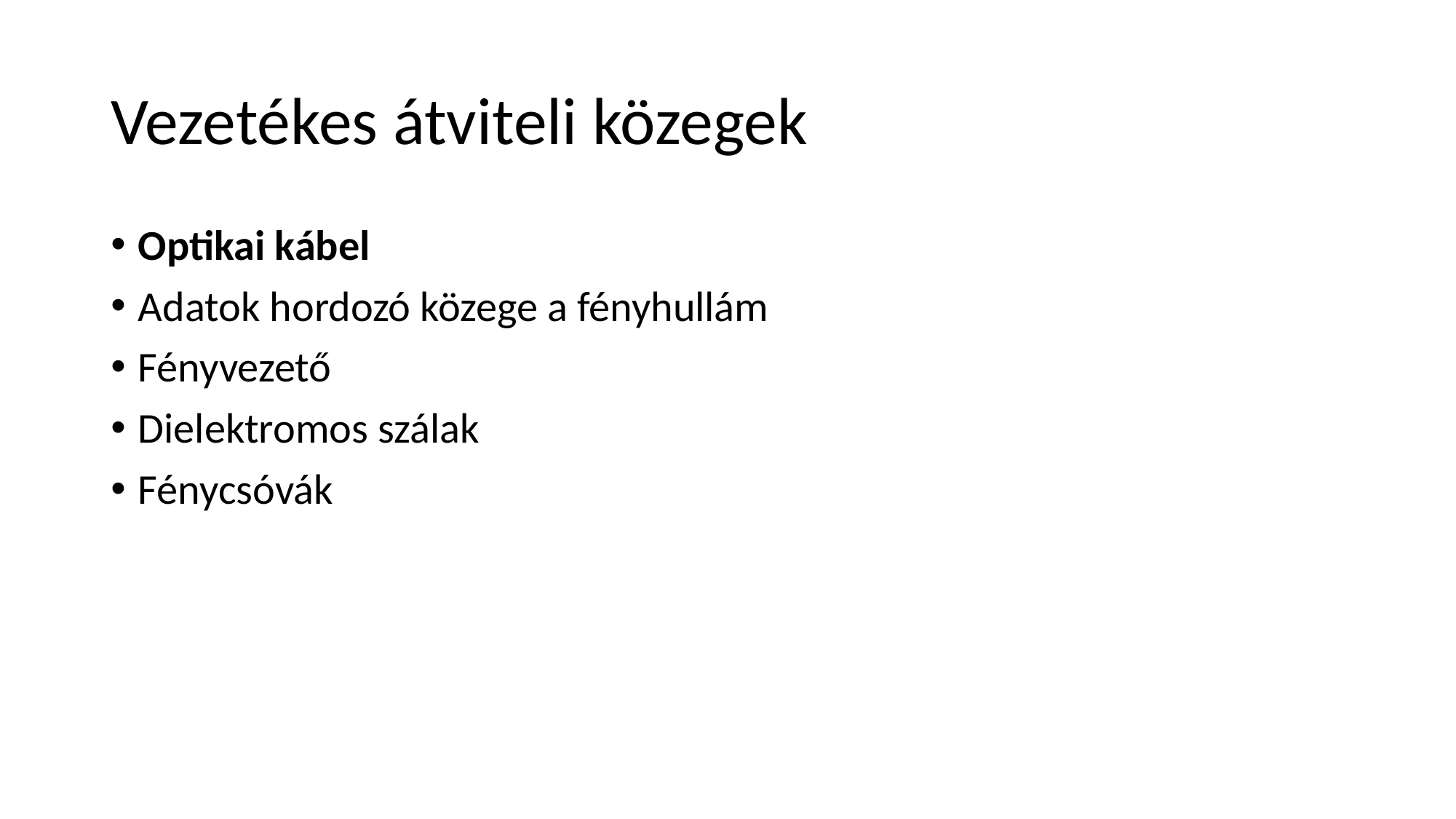

# Vezetékes átviteli közegek
Optikai kábel
Adatok hordozó közege a fényhullám
Fényvezető
Dielektromos szálak
Fénycsóvák